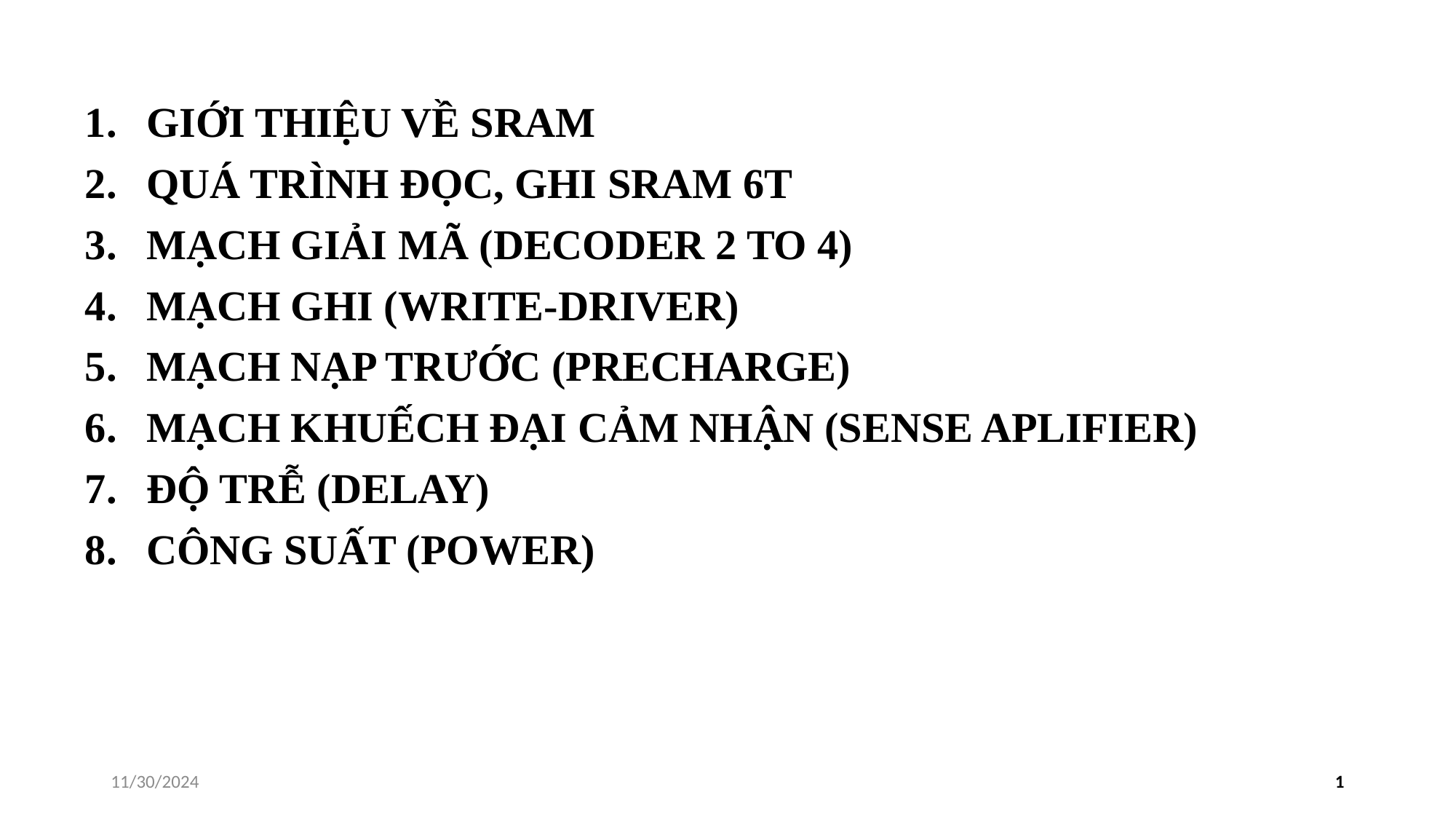

GIỚI THIỆU VỀ SRAM
QUÁ TRÌNH ĐỌC, GHI SRAM 6T
MẠCH GIẢI MÃ (DECODER 2 TO 4)
MẠCH GHI (WRITE-DRIVER)
MẠCH NẠP TRƯỚC (PRECHARGE)
MẠCH KHUẾCH ĐẠI CẢM NHẬN (SENSE APLIFIER)
ĐỘ TRỄ (DELAY)
CÔNG SUẤT (POWER)

11/30/2024
1